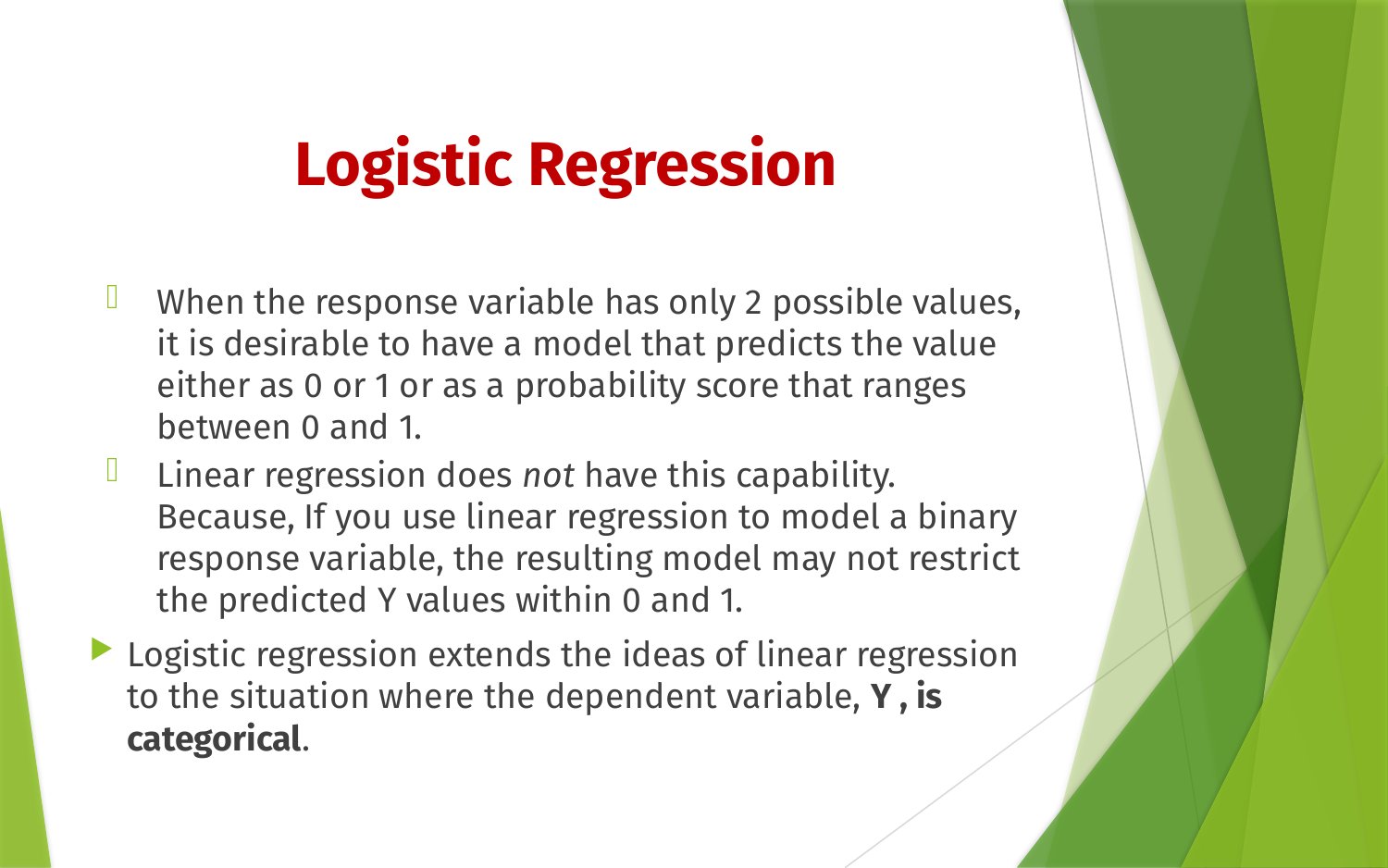

# Logistic Regression
When the response variable has only 2 possible values, it is desirable to have a model that predicts the value either as 0 or 1 or as a probability score that ranges between 0 and 1.
Linear regression does not have this capability. Because, If you use linear regression to model a binary response variable, the resulting model may not restrict the predicted Y values within 0 and 1.
Logistic regression extends the ideas of linear regression to the situation where the dependent variable, Y , is categorical.